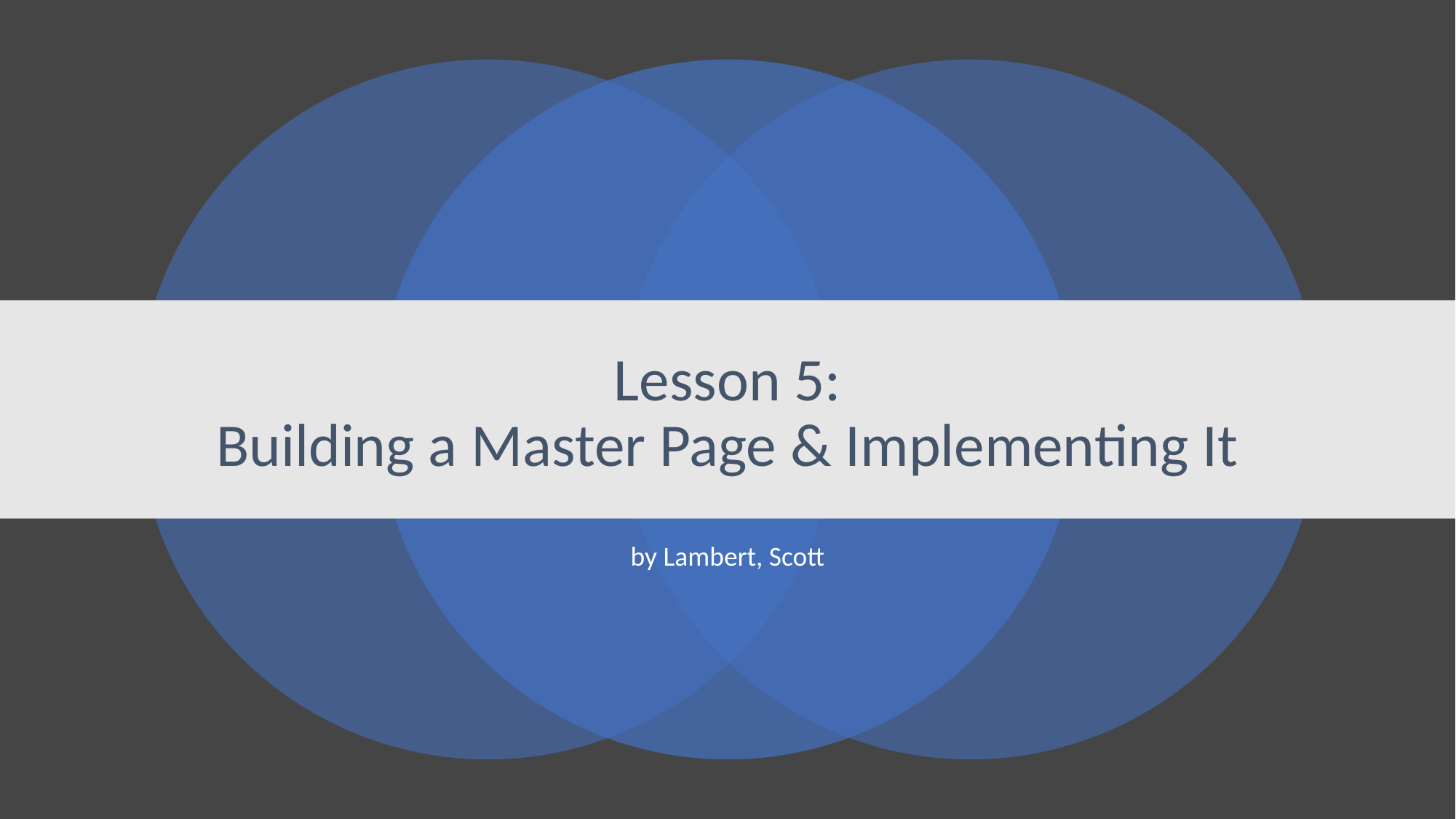

# Lesson 5: Building a Master Page & Implementing It
by Lambert, Scott